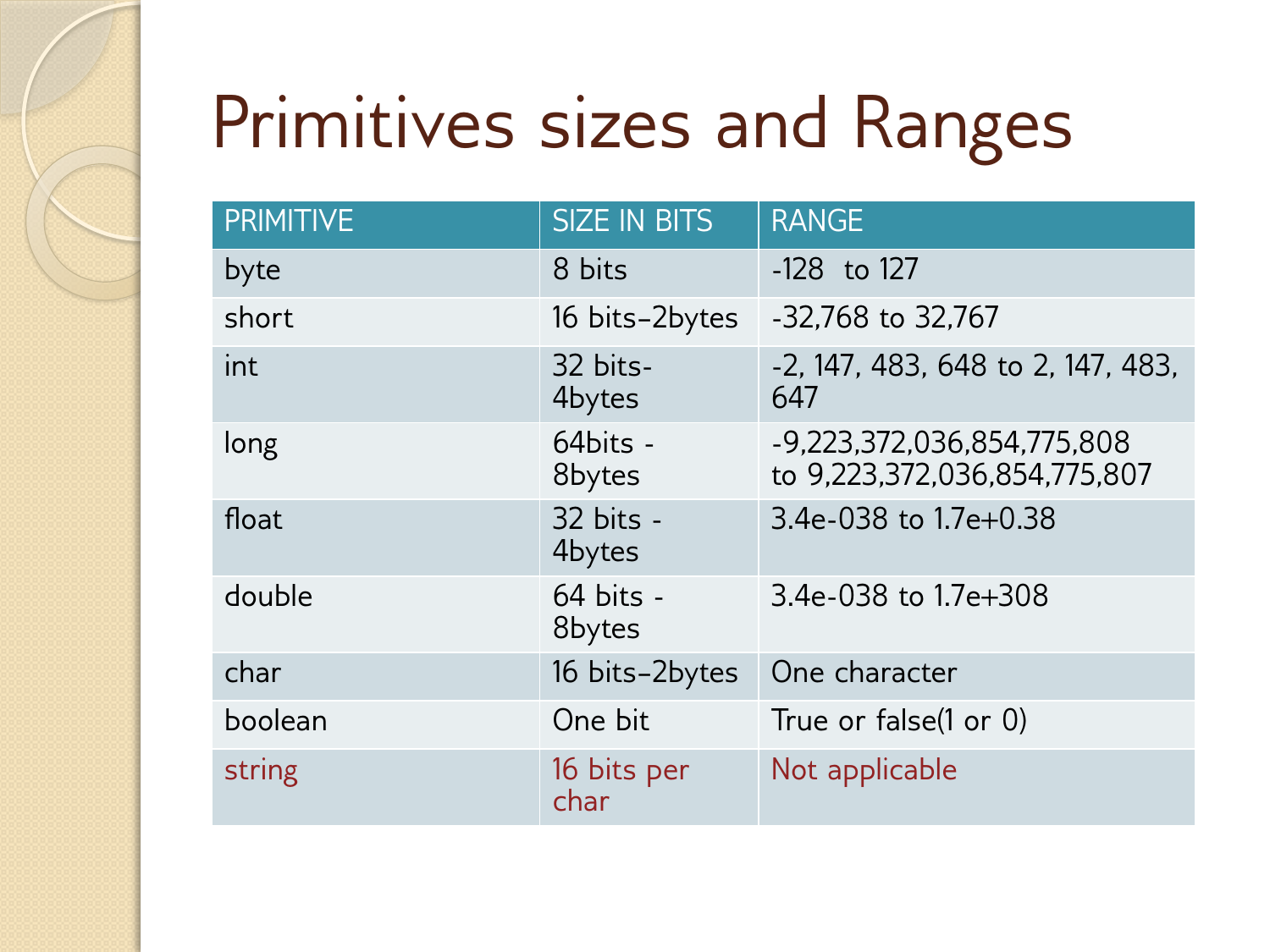

# Primitives sizes and Ranges
| PRIMITIVE | SIZE IN BITS | RANGE |
| --- | --- | --- |
| byte | 8 bits | -128 to 127 |
| short | 16 bits–2bytes | -32,768 to 32,767 |
| int | 32 bits- 4bytes | -2, 147, 483, 648 to 2, 147, 483, 647 |
| long | 64bits - 8bytes | -9,223,372,036,854,775,808 to 9,223,372,036,854,775,807 |
| float | 32 bits -4bytes | 3.4e-038 to 1.7e+0.38 |
| double | 64 bits -8bytes | 3.4e-038 to 1.7e+308 |
| char | 16 bits–2bytes | One character |
| boolean | One bit | True or false(1 or 0) |
| string | 16 bits per char | Not applicable |